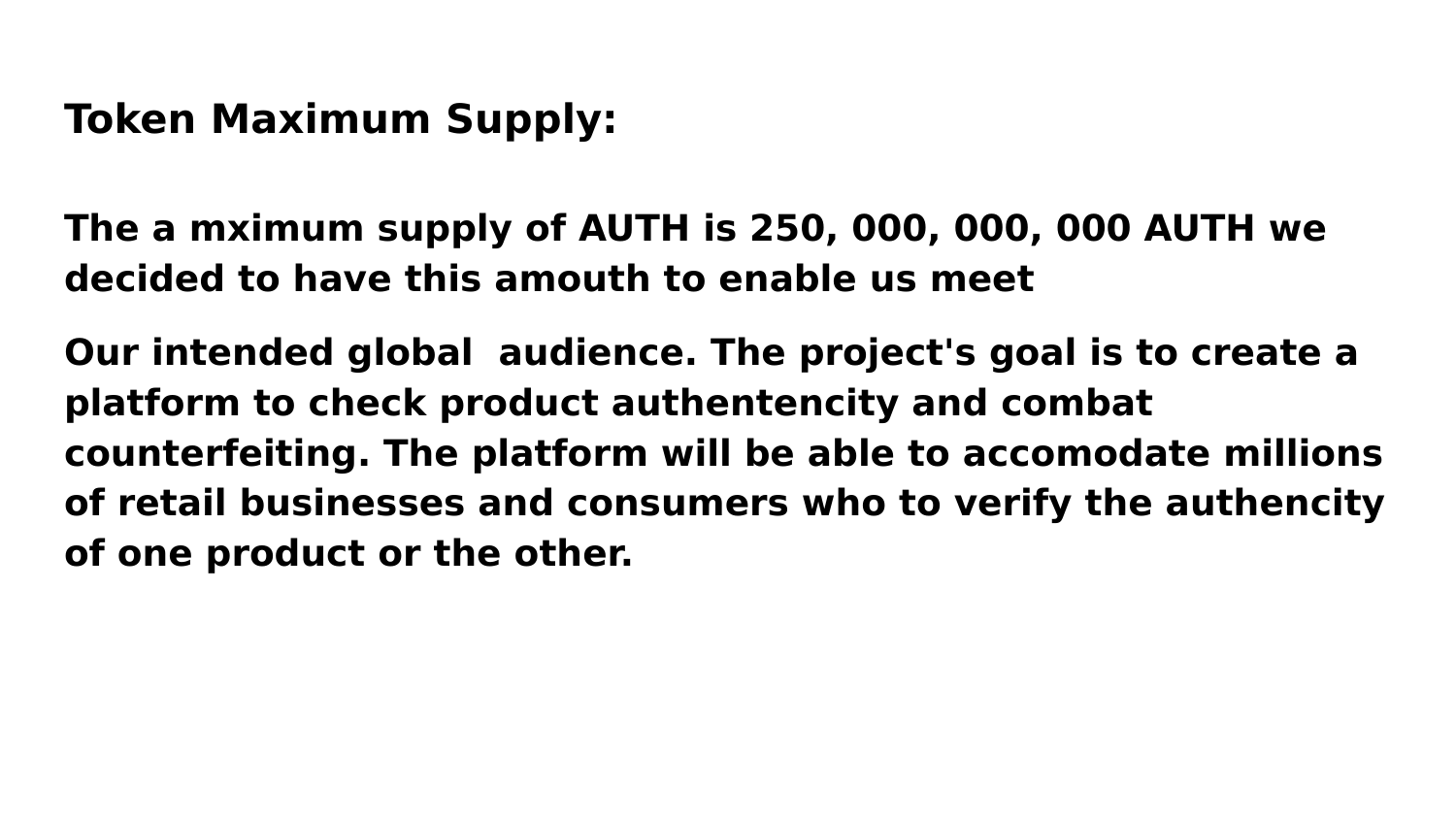

# Token Maximum Supply:

The a mximum supply of AUTH is 250, 000, 000, 000 AUTH we decided to have this amouth to enable us meet
Our intended global  audience. The project's goal is to create a platform to check product authentencity and combat counterfeiting. The platform will be able to accomodate millions of retail businesses and consumers who to verify the authencity of one product or the other.